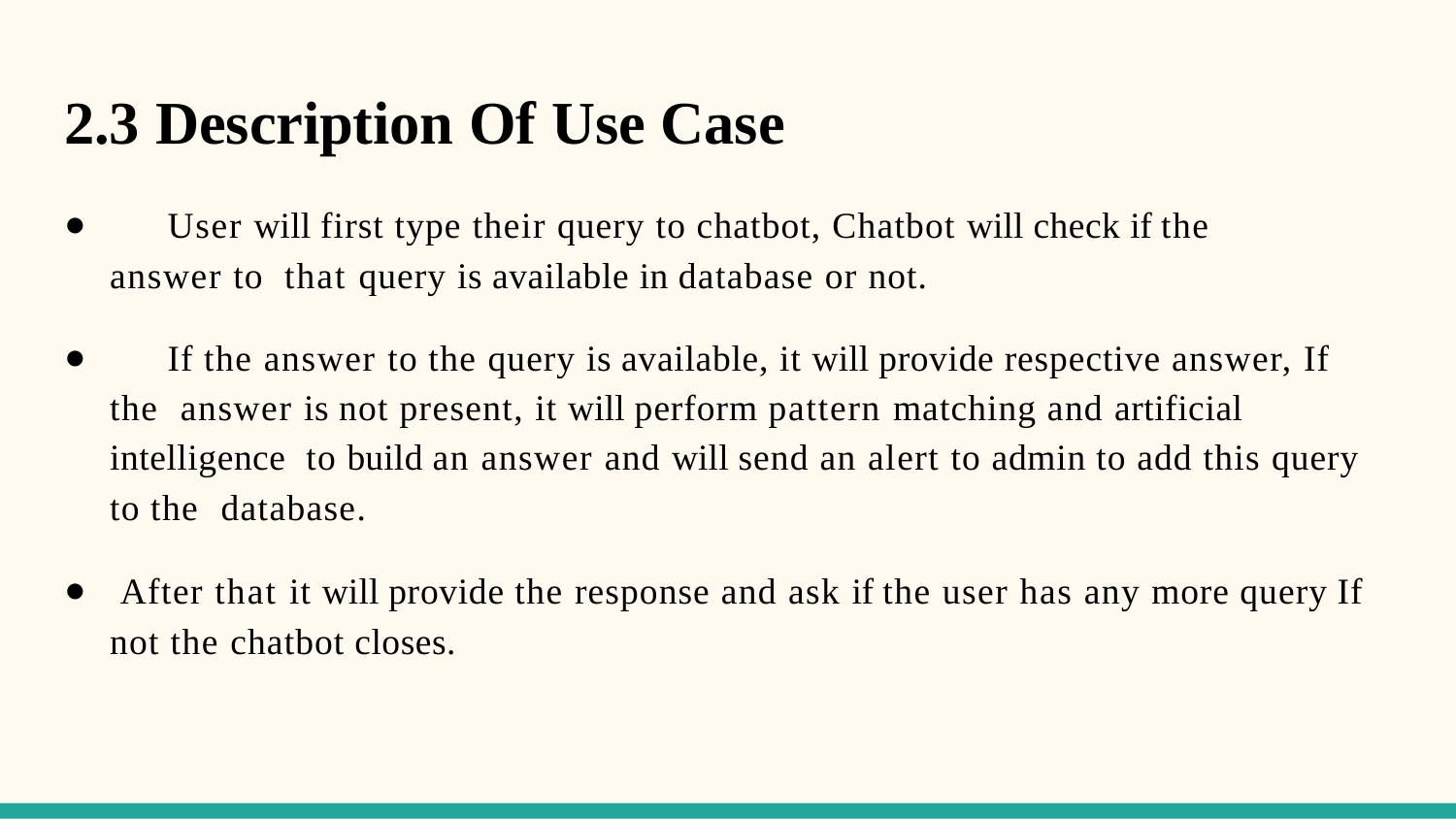

# 2.3 Description Of Use Case
	User will first type their query to chatbot, Chatbot will check if the answer to  that query is available in database or not.
	If the answer to the query is available, it will provide respective answer, If the  answer is not present, it will perform pattern matching and artificial intelligence  to build an answer and will send an alert to admin to add this query to the  database.

After that it will provide the response and ask if the user has any more query If
not the chatbot closes.